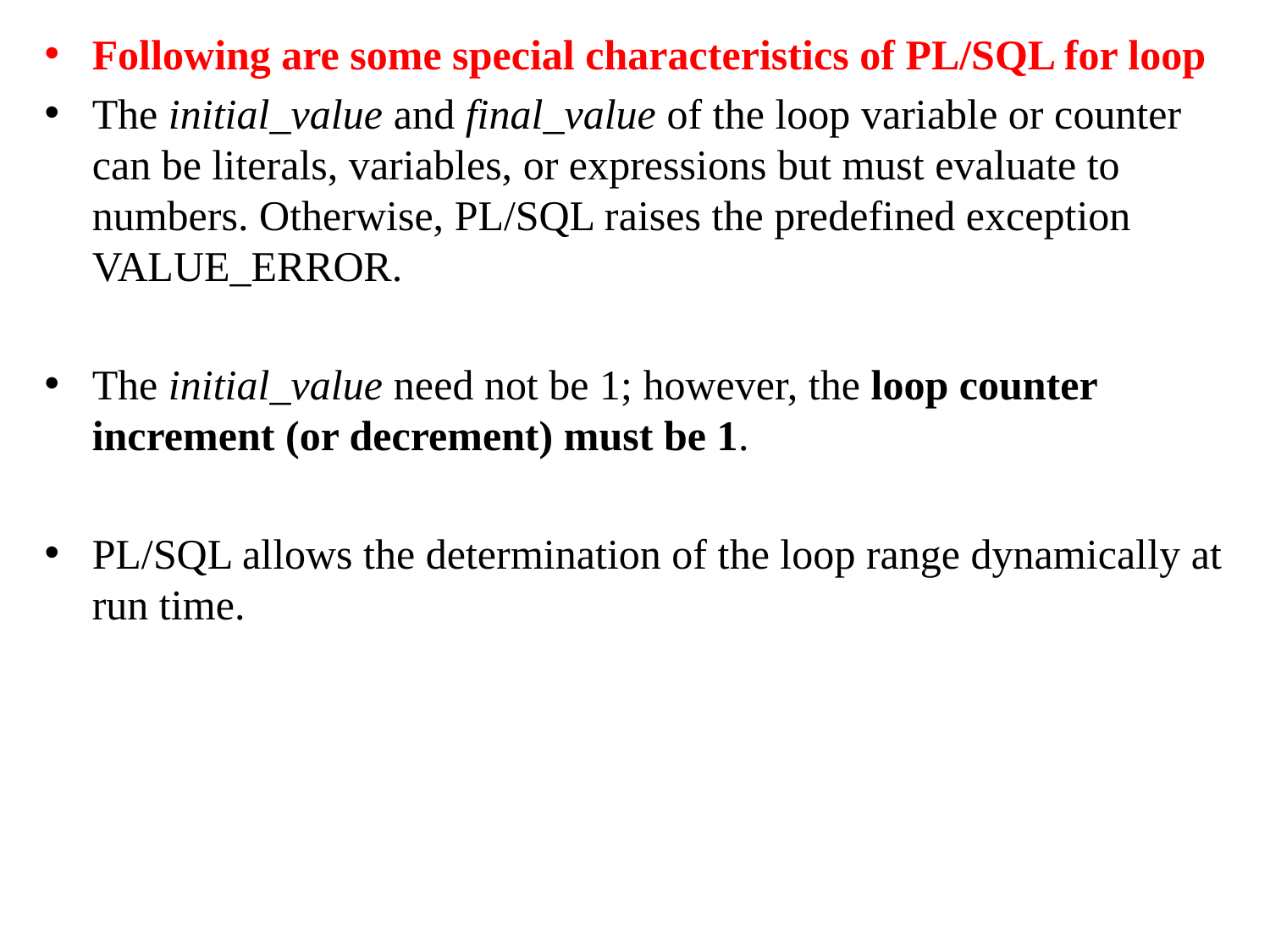

Following are some special characteristics of PL/SQL for loop
The initial_value and final_value of the loop variable or counter can be literals, variables, or expressions but must evaluate to numbers. Otherwise, PL/SQL raises the predefined exception VALUE_ERROR.

The initial_value need not be 1; however, the loop counter increment (or decrement) must be 1.

PL/SQL allows the determination of the loop range dynamically at run time.